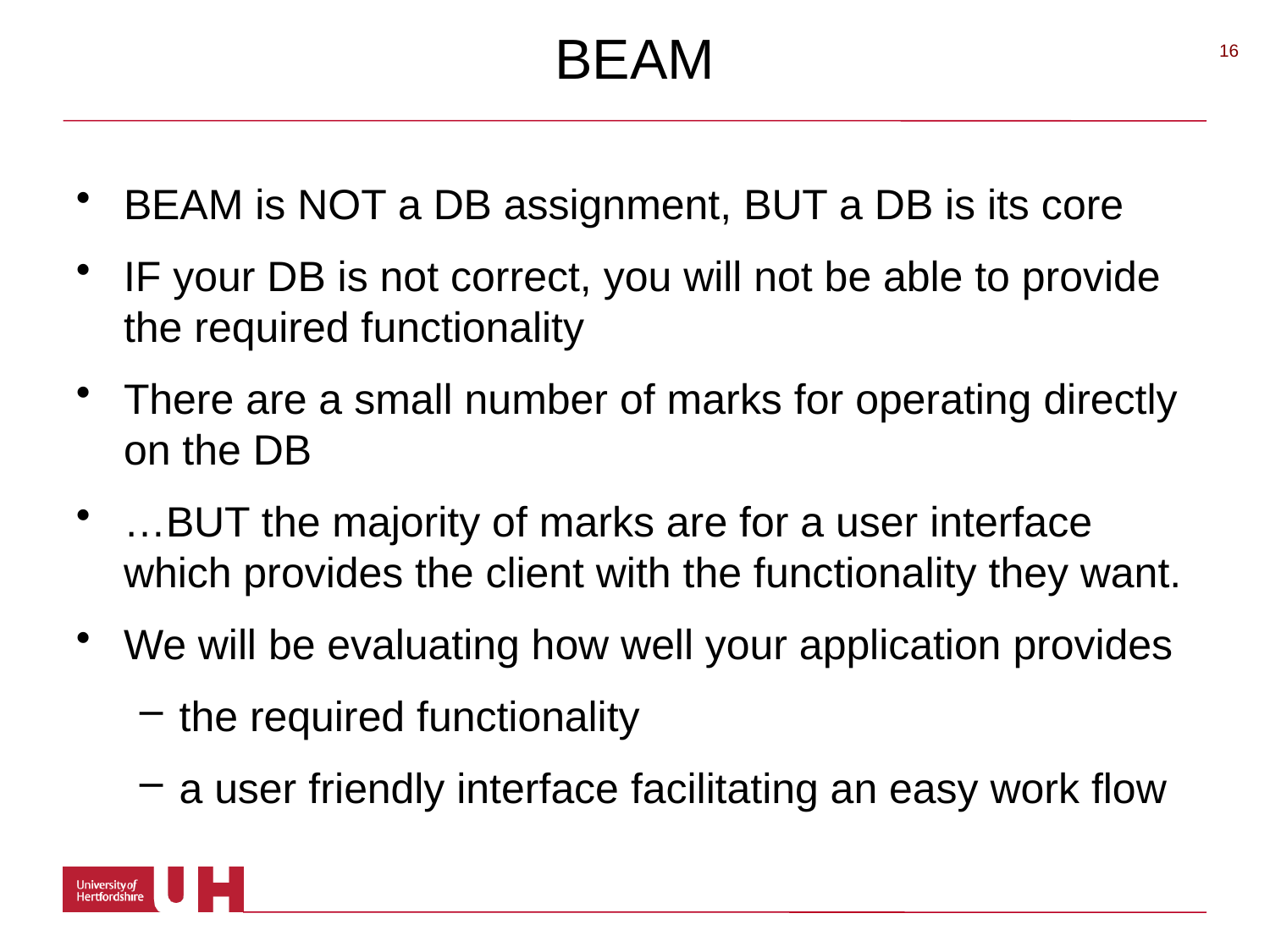

# BEAM
 16
BEAM is NOT a DB assignment, BUT a DB is its core
IF your DB is not correct, you will not be able to provide the required functionality
There are a small number of marks for operating directly on the DB
…BUT the majority of marks are for a user interface which provides the client with the functionality they want.
We will be evaluating how well your application provides
the required functionality
a user friendly interface facilitating an easy work flow